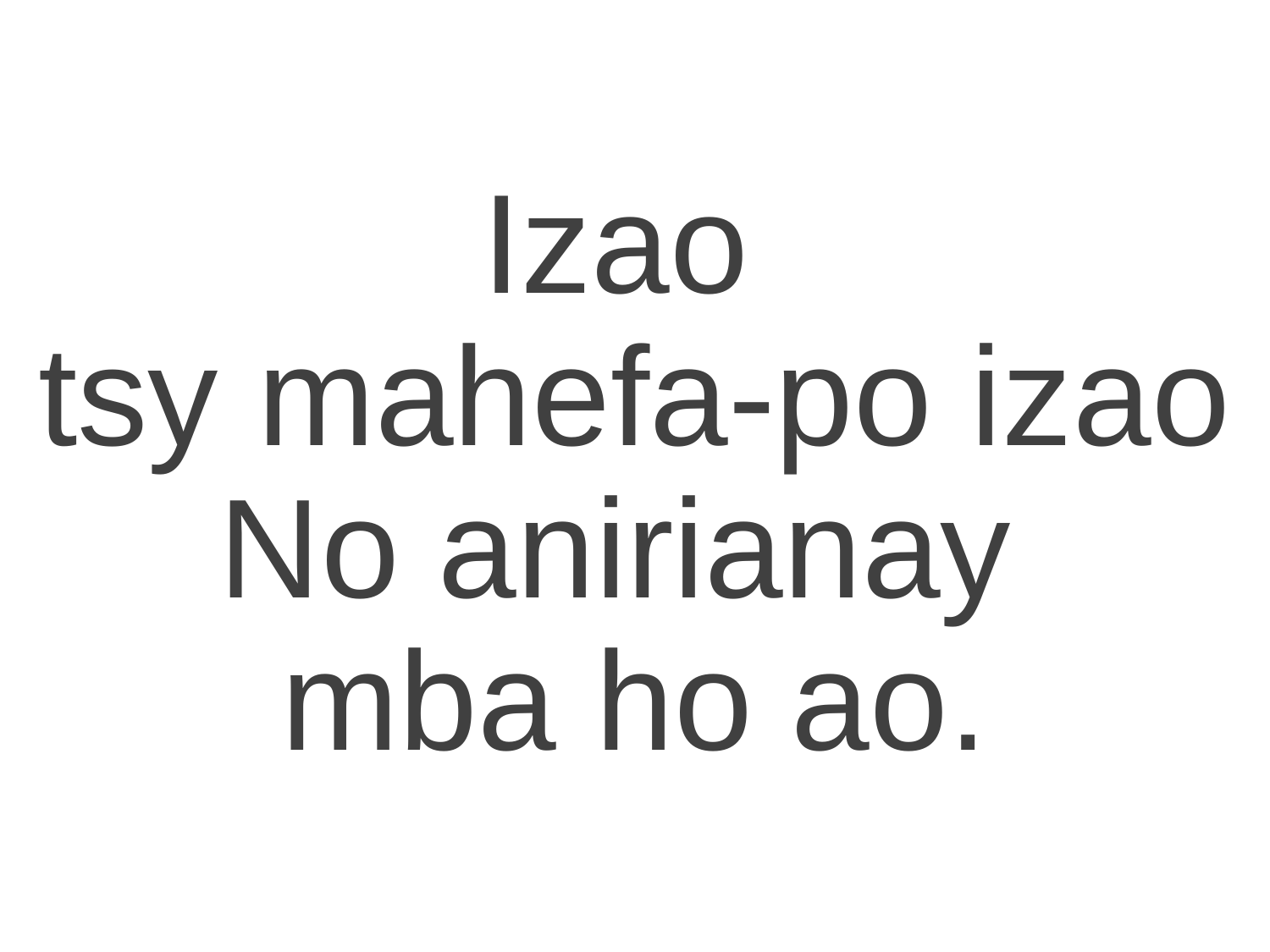

Izao
tsy mahefa-po izao
No anirianay
mba ho ao.